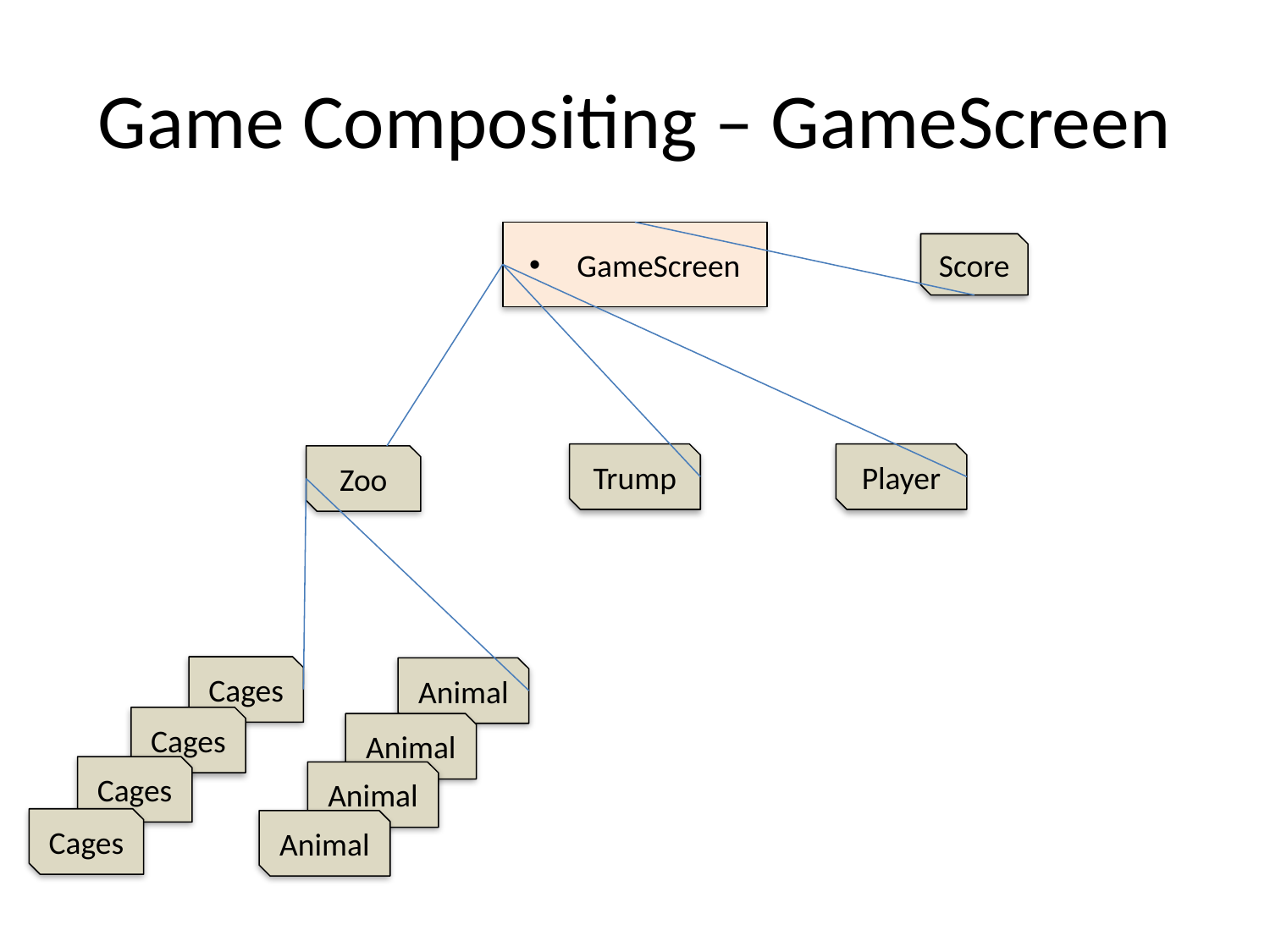

# Game Compositing – GameScreen
GameScreen
Score
Trump
Player
Zoo
Cages
Animal
Cages
Animal
Cages
Animal
Cages
Animal